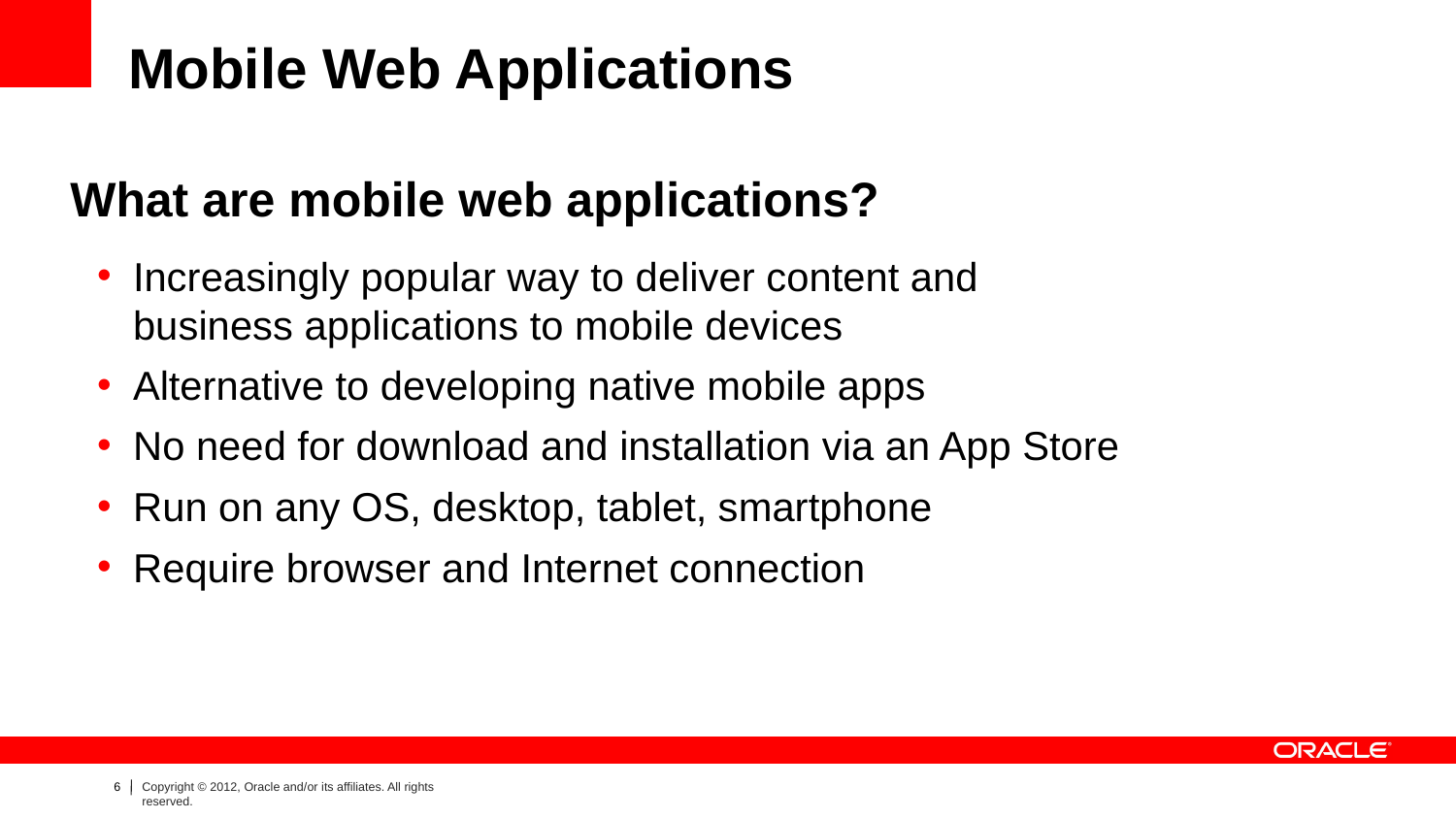

# Mobile Web Applications
What are mobile web applications?
Increasingly popular way to deliver content and
business applications to mobile devices
Alternative to developing native mobile apps
No need for download and installation via an App Store
Run on any OS, desktop, tablet, smartphone
Require browser and Internet connection